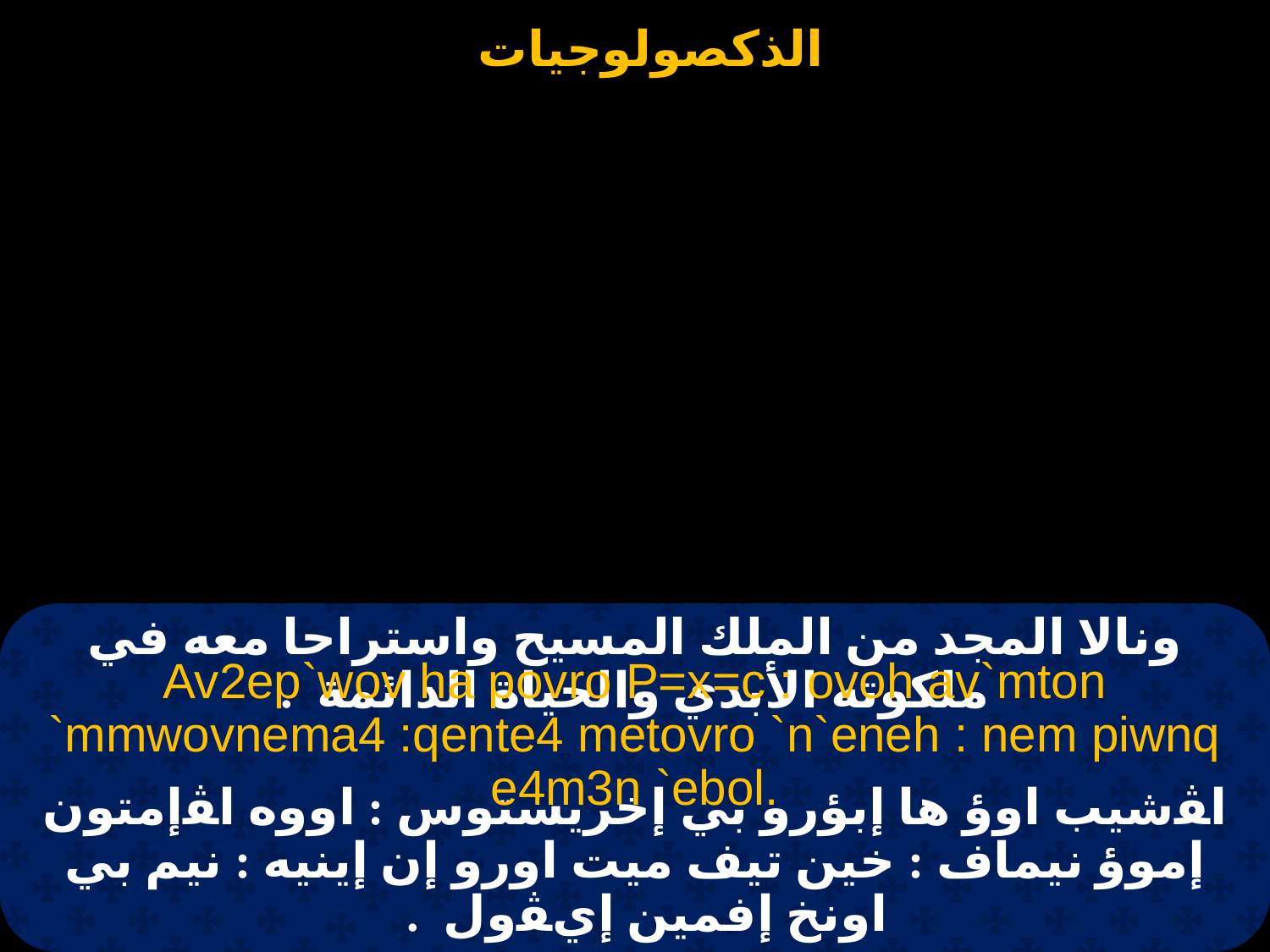

# ونالا المجد من الملك المسيح واستراحا معه في ملكوته الأبدي والحياة الدائمة  .
Av2ep`wov ha povro P=x=c : ovoh av`mton `mmwovnema4 :qente4 metovro `n`eneh : nem piwnq e4m3n `ebol.
اﭭشيب اوؤ ها إبؤرو بي إخريستوس : اووه اﭭإمتون إموؤ نيماف : خين تيف ميت اورو إن إينيه : نيم بي اونخ إفمين إيﭭول  .